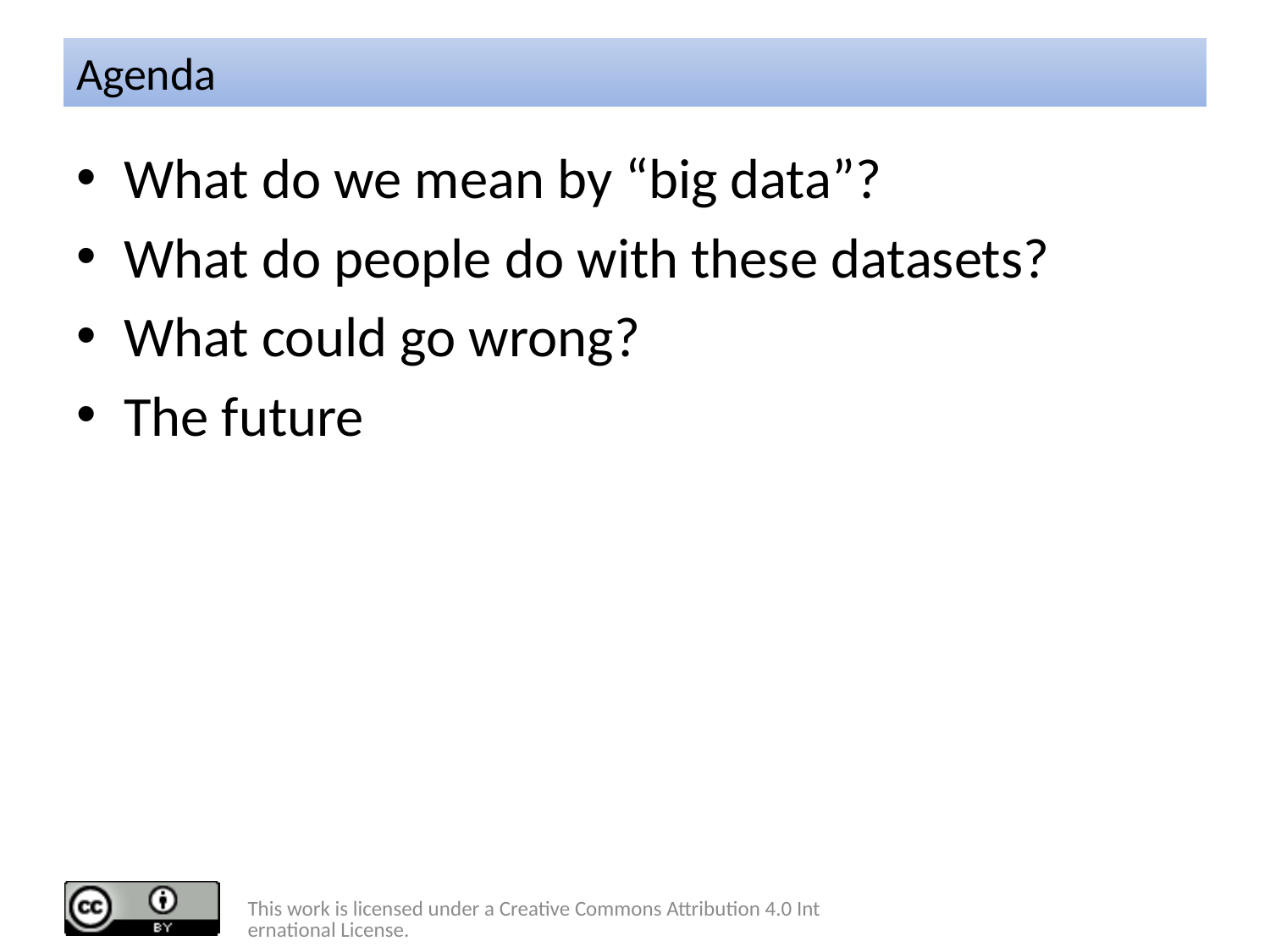

# Agenda
What do we mean by “big data”?
What do people do with these datasets?
What could go wrong?
The future
This work is licensed under a Creative Commons Attribution 4.0 International License.